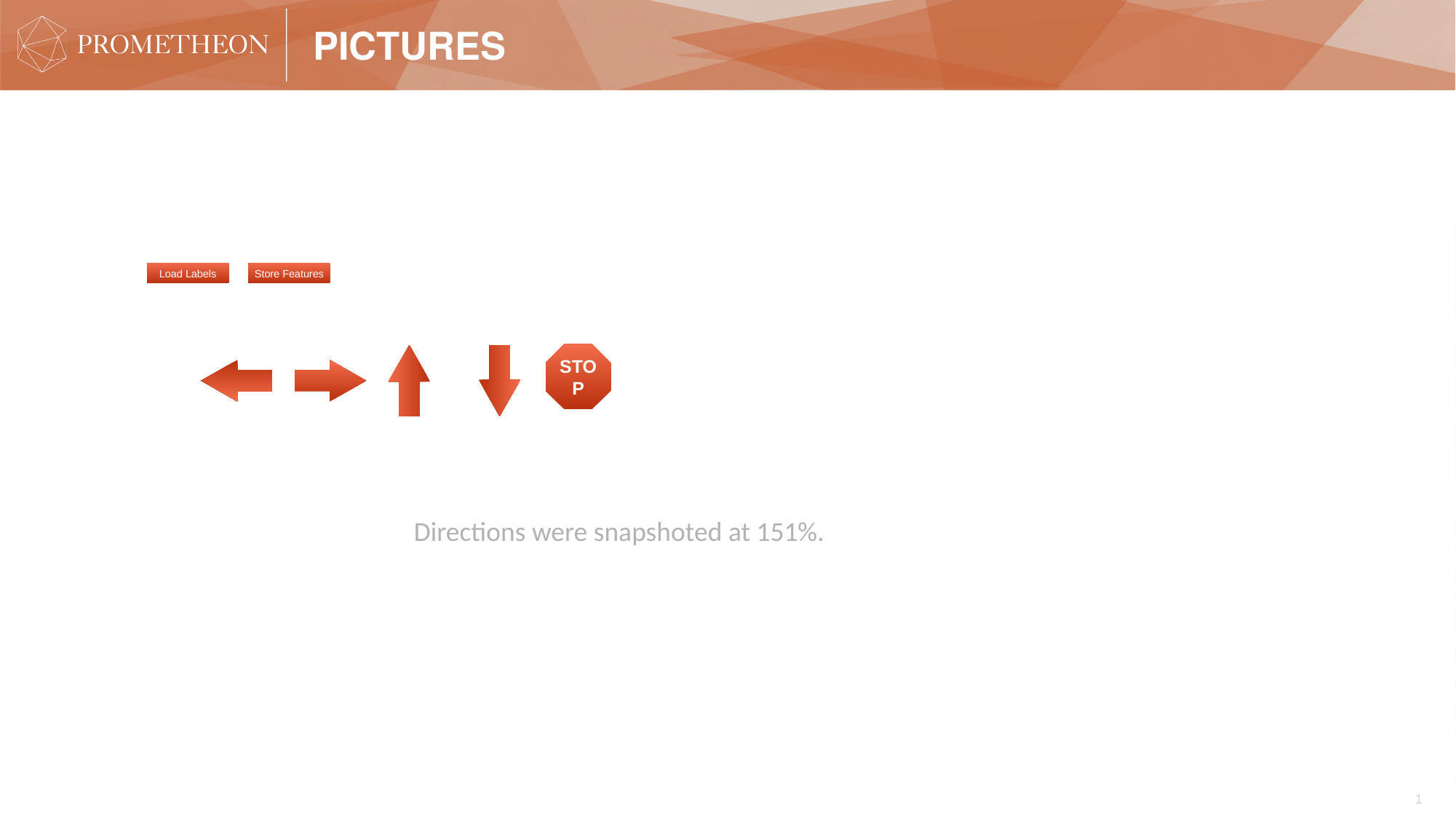

# Pictures
Load Labels
Store Features
STOP

Directions were snapshoted at 151%.
1